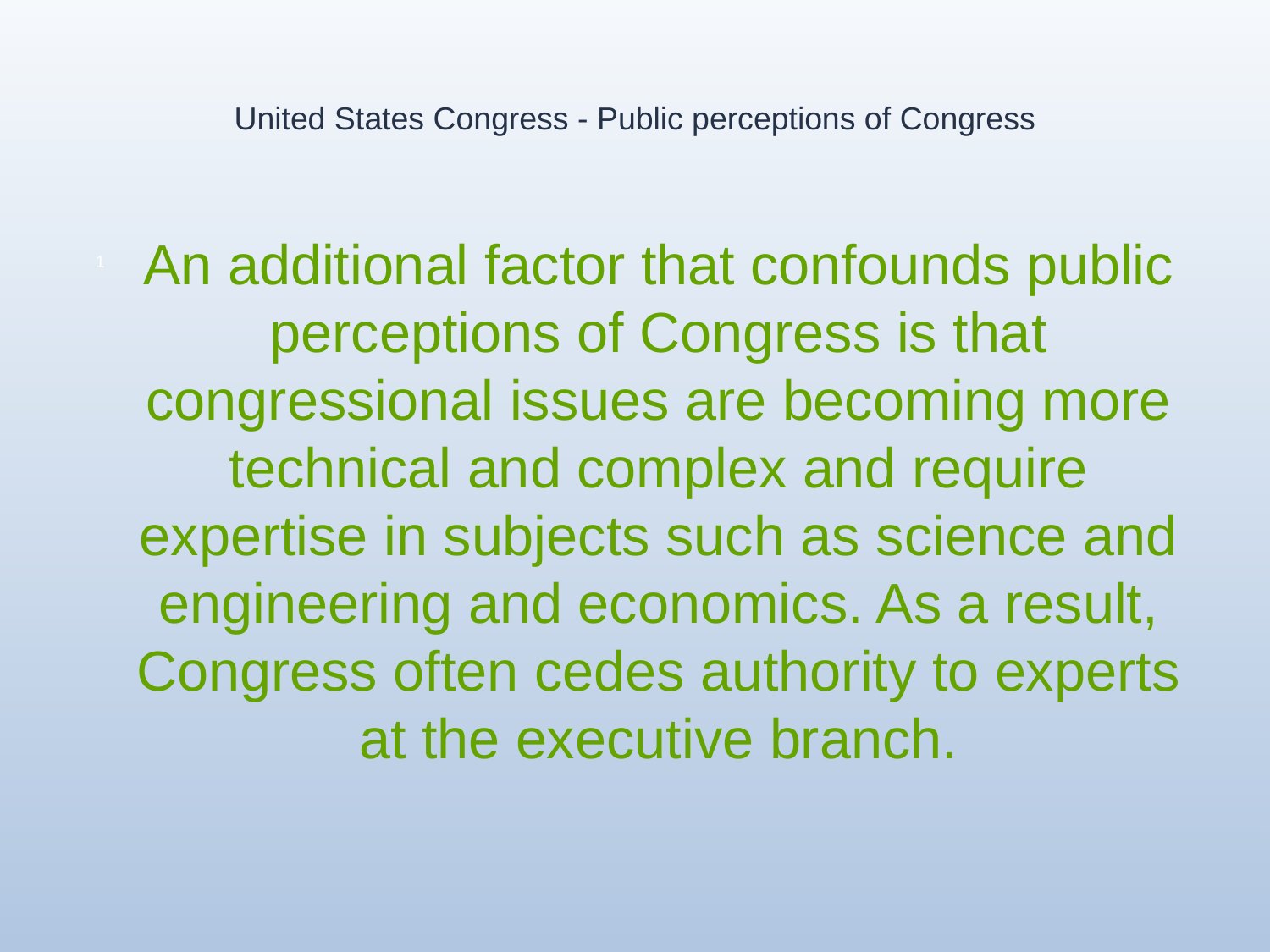

# United States Congress - Public perceptions of Congress
An additional factor that confounds public perceptions of Congress is that congressional issues are becoming more technical and complex and require expertise in subjects such as science and engineering and economics. As a result, Congress often cedes authority to experts at the executive branch.